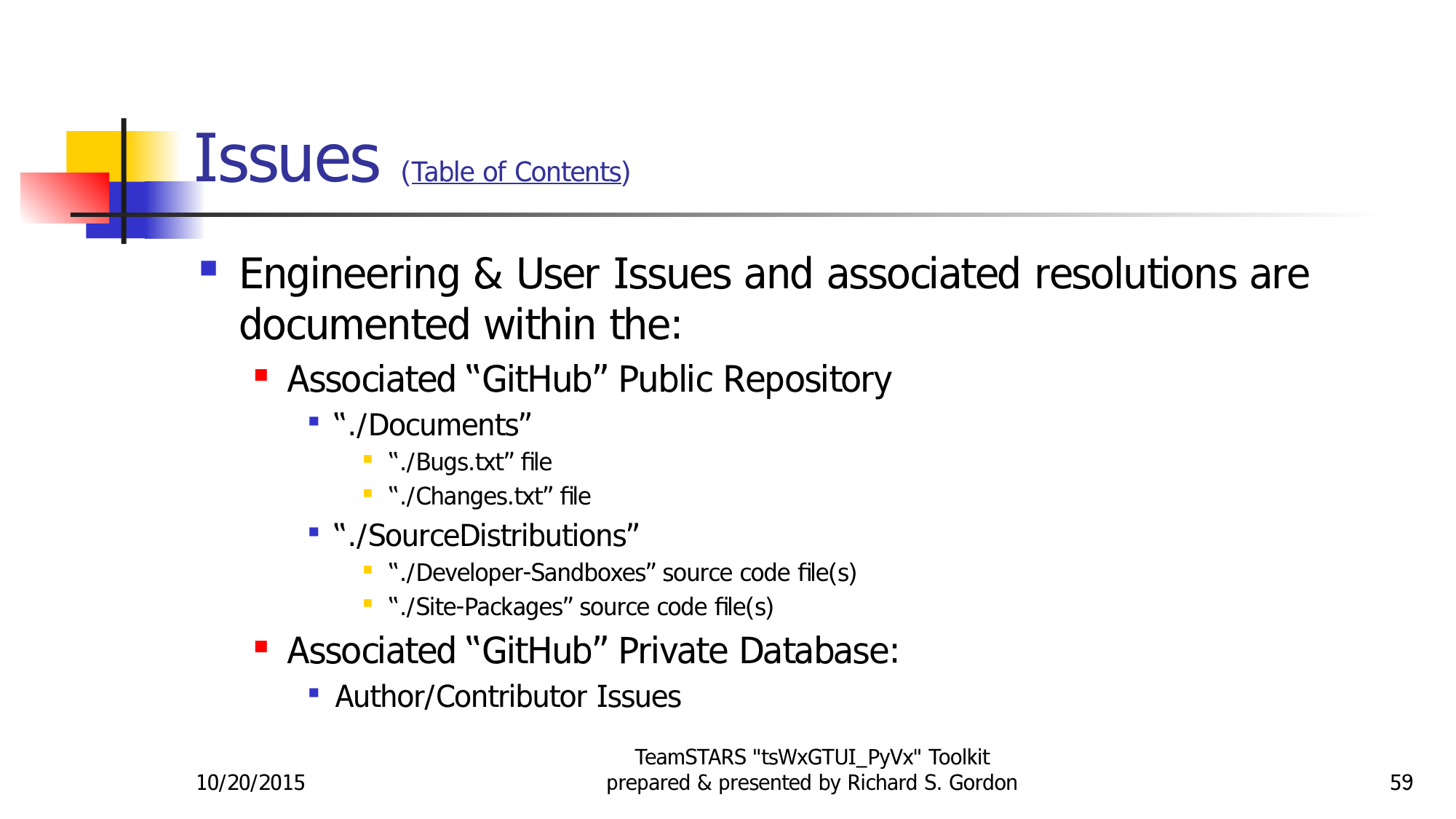

# Issues (Table of Contents)
Engineering & User Issues and associated resolutions are documented within the:
Associated “GitHub” Public Repository
“./Documents”
“./Bugs.txt” file
“./Changes.txt” file
“./SourceDistributions”
“./Developer-Sandboxes” source code file(s)
“./Site-Packages” source code file(s)
Associated “GitHub” Private Database:
Author/Contributor Issues

10/20/2015
TeamSTARS "tsWxGTUI_PyVx" Toolkit prepared & presented by Richard S. Gordon
59